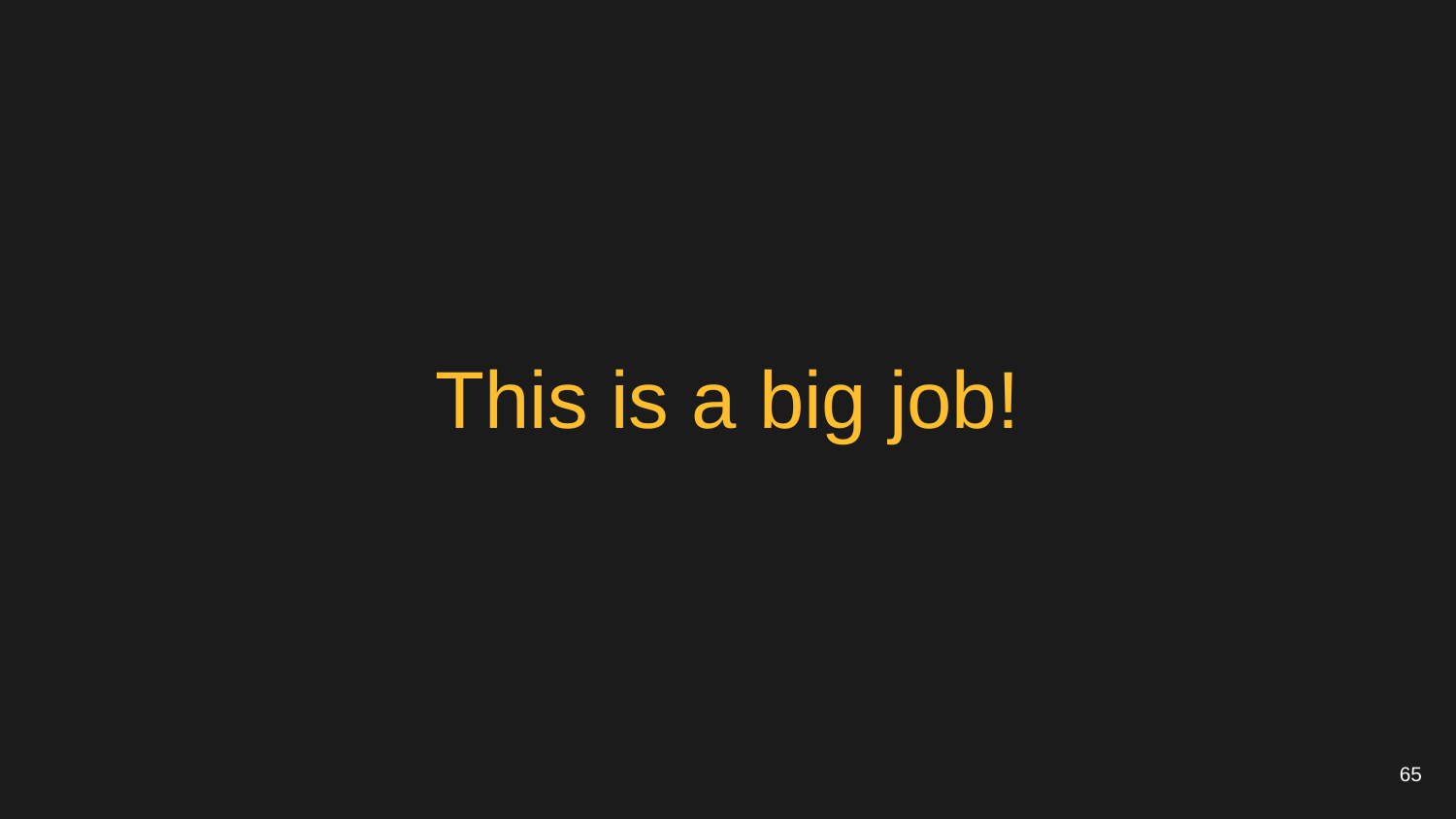

# This is a big job!
65